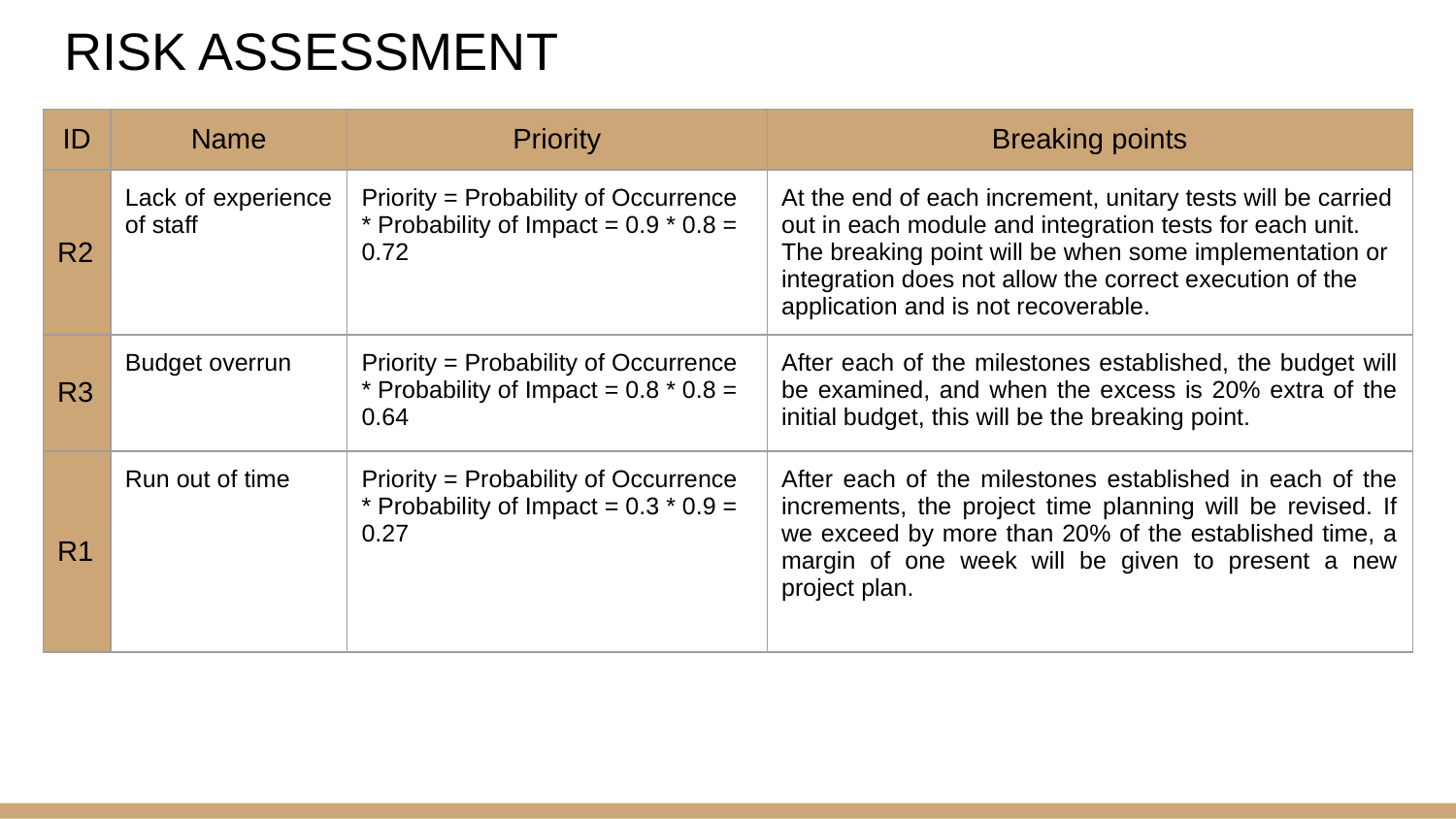

# RISK ASSESSMENT
| ID | Name | Priority | Breaking points |
| --- | --- | --- | --- |
| R2 | Lack of experience of staff | Priority = Probability of Occurrence \* Probability of Impact = 0.9 \* 0.8 = 0.72 | At the end of each increment, unitary tests will be carried out in each module and integration tests for each unit. The breaking point will be when some implementation or integration does not allow the correct execution of the application and is not recoverable. |
| R3 | Budget overrun | Priority = Probability of Occurrence \* Probability of Impact = 0.8 \* 0.8 = 0.64 | After each of the milestones established, the budget will be examined, and when the excess is 20% extra of the initial budget, this will be the breaking point. |
| R1 | Run out of time | Priority = Probability of Occurrence \* Probability of Impact = 0.3 \* 0.9 = 0.27 | After each of the milestones established in each of the increments, the project time planning will be revised. If we exceed by more than 20% of the established time, a margin of one week will be given to present a new project plan. |